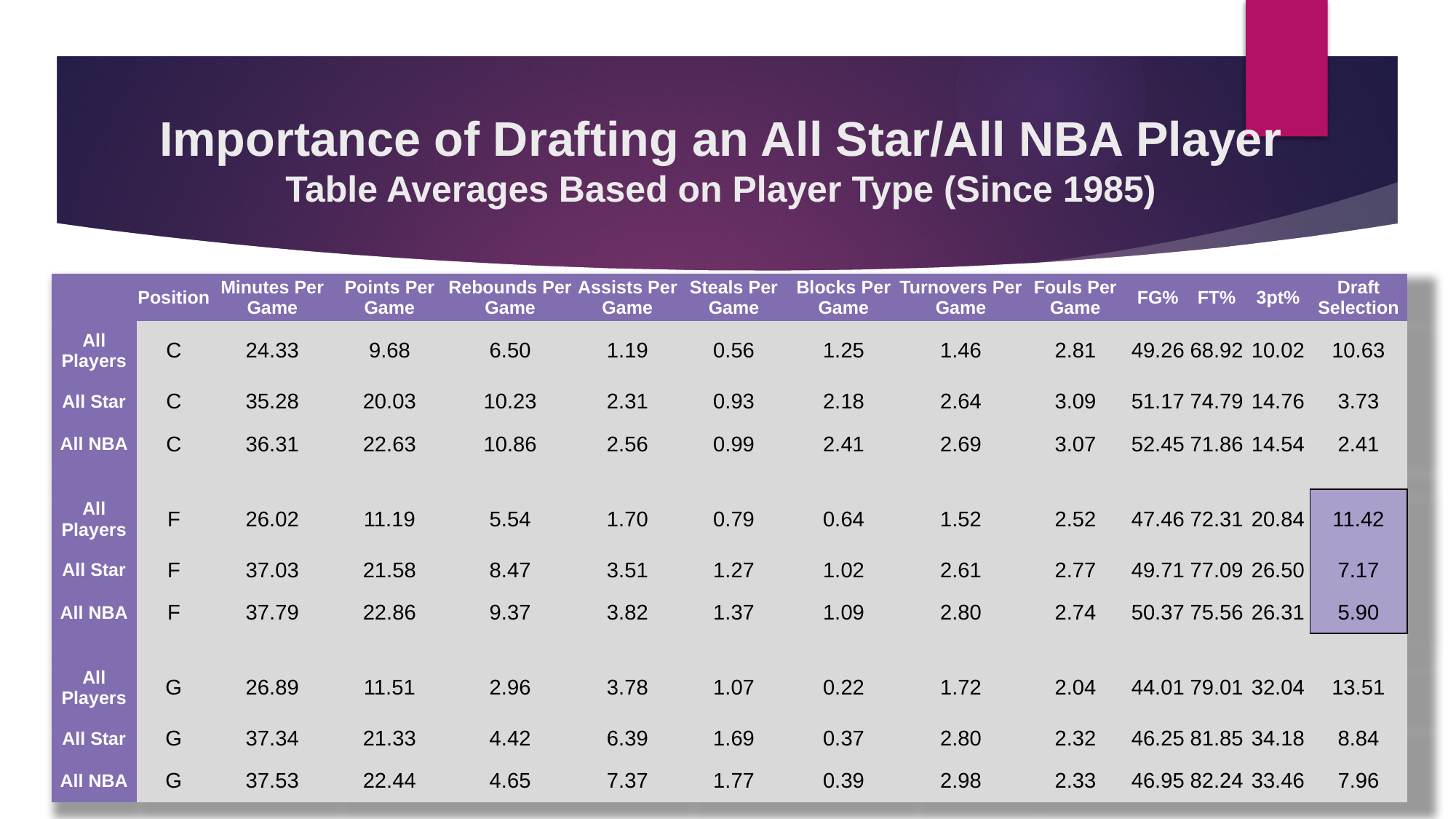

# Importance of Drafting an All Star/All NBA Player Table Averages Based on Player Type (Since 1985)
|  | Position | Minutes Per Game | Points Per Game | Rebounds Per Game | Assists Per Game | Steals Per Game | Blocks Per Game | Turnovers Per Game | Fouls Per Game | FG% | FT% | 3pt% | Draft Selection |
| --- | --- | --- | --- | --- | --- | --- | --- | --- | --- | --- | --- | --- | --- |
| All Players | C | 24.33 | 9.68 | 6.50 | 1.19 | 0.56 | 1.25 | 1.46 | 2.81 | 49.26 | 68.92 | 10.02 | 10.63 |
| All Star | C | 35.28 | 20.03 | 10.23 | 2.31 | 0.93 | 2.18 | 2.64 | 3.09 | 51.17 | 74.79 | 14.76 | 3.73 |
| All NBA | C | 36.31 | 22.63 | 10.86 | 2.56 | 0.99 | 2.41 | 2.69 | 3.07 | 52.45 | 71.86 | 14.54 | 2.41 |
|  |  |  |  |  |  |  |  |  |  |  |  |  |  |
| All Players | F | 26.02 | 11.19 | 5.54 | 1.70 | 0.79 | 0.64 | 1.52 | 2.52 | 47.46 | 72.31 | 20.84 | 11.42 |
| All Star | F | 37.03 | 21.58 | 8.47 | 3.51 | 1.27 | 1.02 | 2.61 | 2.77 | 49.71 | 77.09 | 26.50 | 7.17 |
| All NBA | F | 37.79 | 22.86 | 9.37 | 3.82 | 1.37 | 1.09 | 2.80 | 2.74 | 50.37 | 75.56 | 26.31 | 5.90 |
|  |  |  |  |  |  |  |  |  |  |  |  |  |  |
| All Players | G | 26.89 | 11.51 | 2.96 | 3.78 | 1.07 | 0.22 | 1.72 | 2.04 | 44.01 | 79.01 | 32.04 | 13.51 |
| All Star | G | 37.34 | 21.33 | 4.42 | 6.39 | 1.69 | 0.37 | 2.80 | 2.32 | 46.25 | 81.85 | 34.18 | 8.84 |
| All NBA | G | 37.53 | 22.44 | 4.65 | 7.37 | 1.77 | 0.39 | 2.98 | 2.33 | 46.95 | 82.24 | 33.46 | 7.96 |